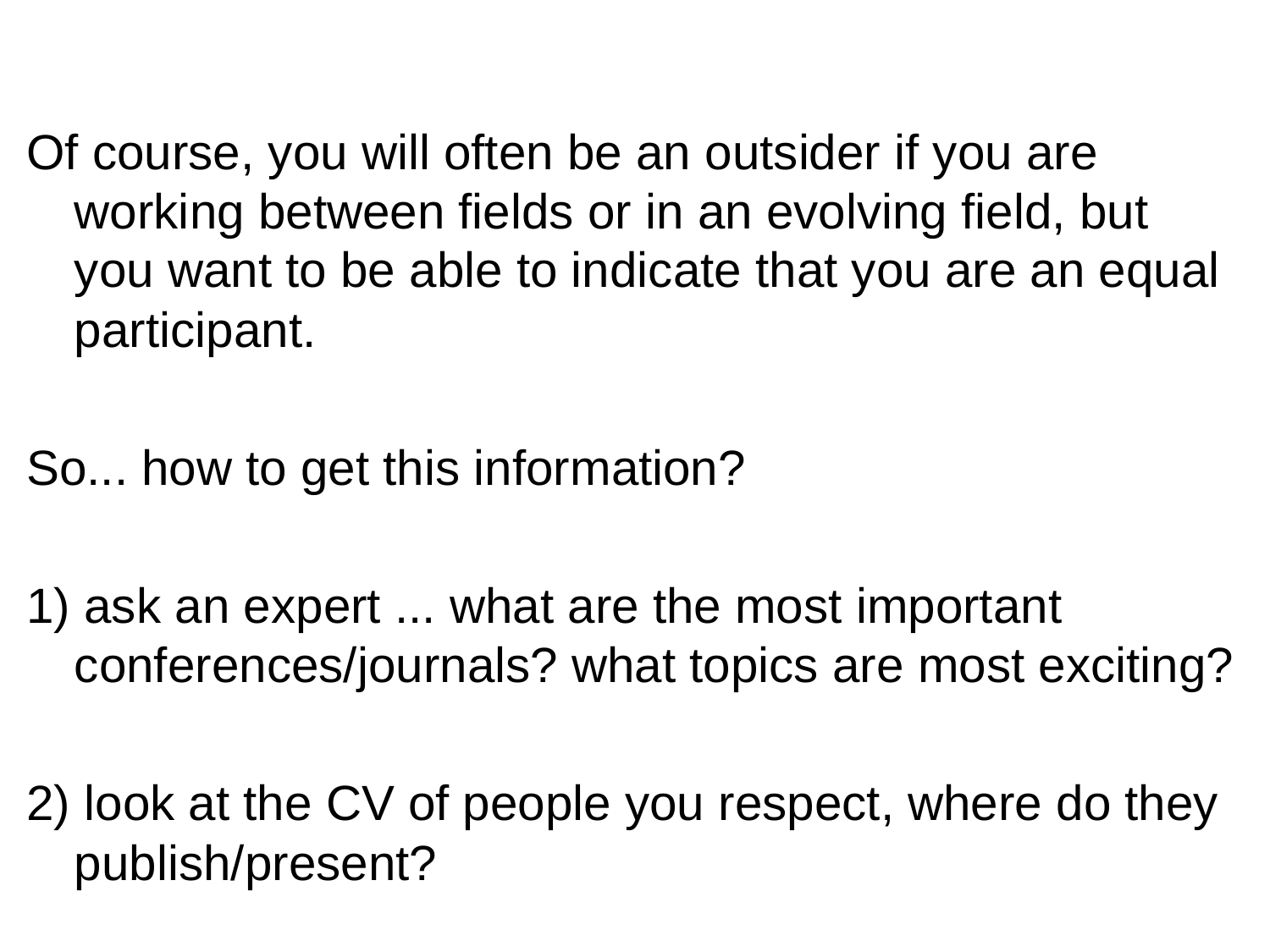

#
Of course, you will often be an outsider if you are working between fields or in an evolving field, but you want to be able to indicate that you are an equal participant.

So... how to get this information?

1) ask an expert ... what are the most important conferences/journals? what topics are most exciting?

2) look at the CV of people you respect, where do they publish/present?